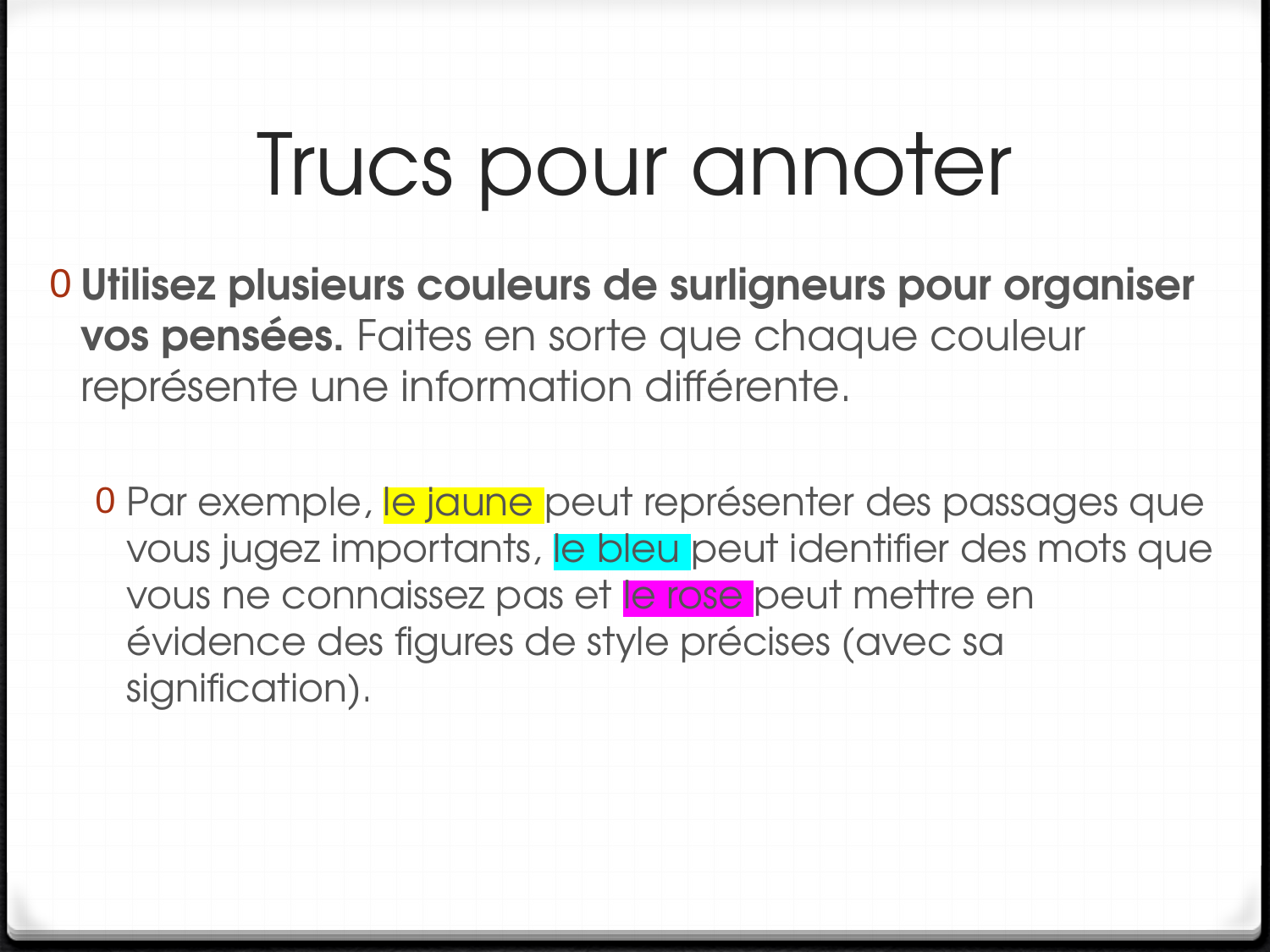

# Trucs pour annoter

Utilisez plusieurs couleurs de surligneurs pour organiser vos pensées. Faites en sorte que chaque couleur représente une information différente.

Par exemple, le jaune peut représenter des passages que vous jugez importants, le bleu peut identifier des mots que vous ne connaissez pas et le rose peut mettre en évidence des figures de style précises (avec sa signification).